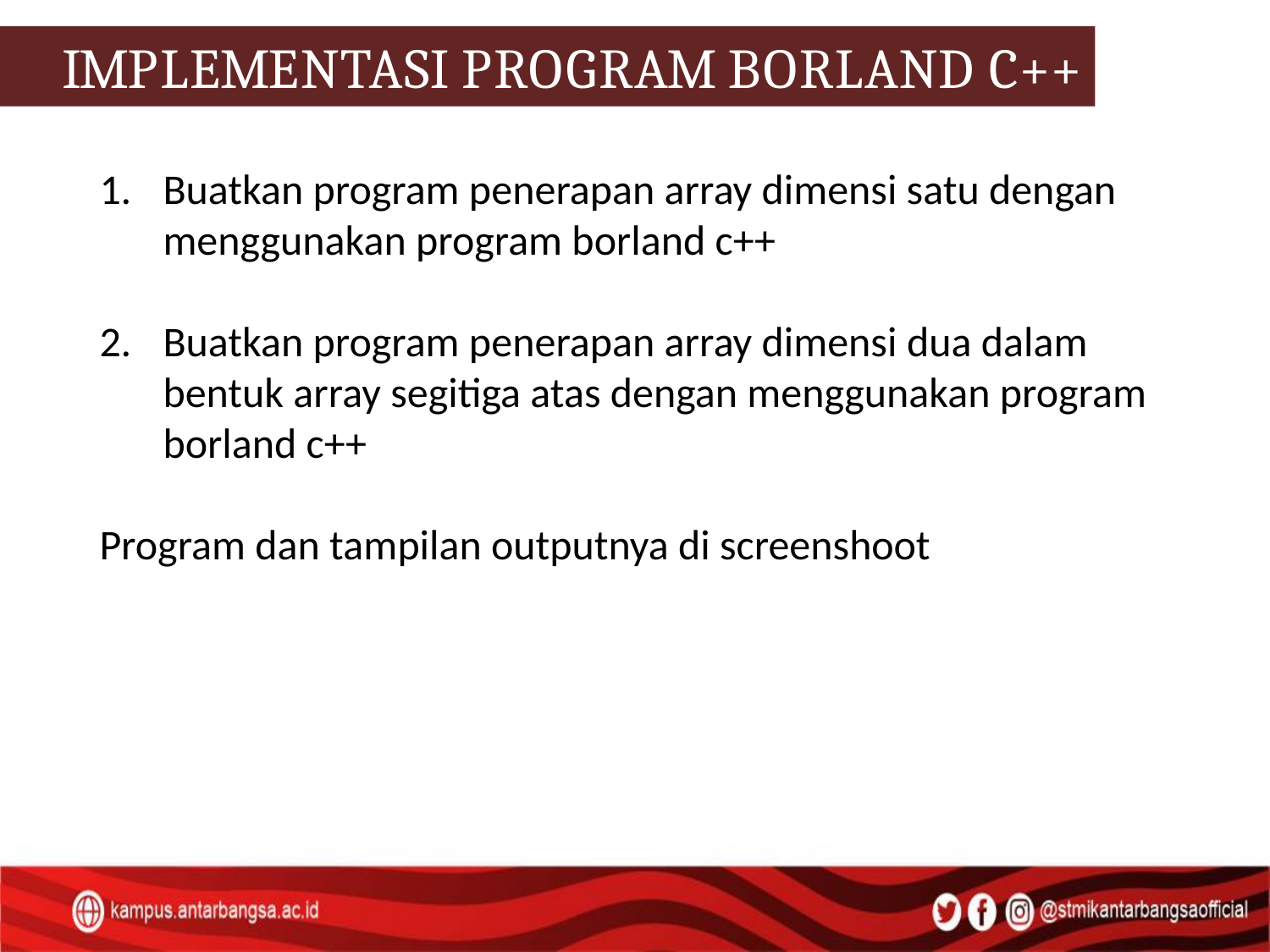

IMPLEMENTASI PROGRAM BORLAND C++
Buatkan program penerapan array dimensi satu dengan menggunakan program borland c++

Buatkan program penerapan array dimensi dua dalam bentuk array segitiga atas dengan menggunakan program borland c++

Program dan tampilan outputnya di screenshoot